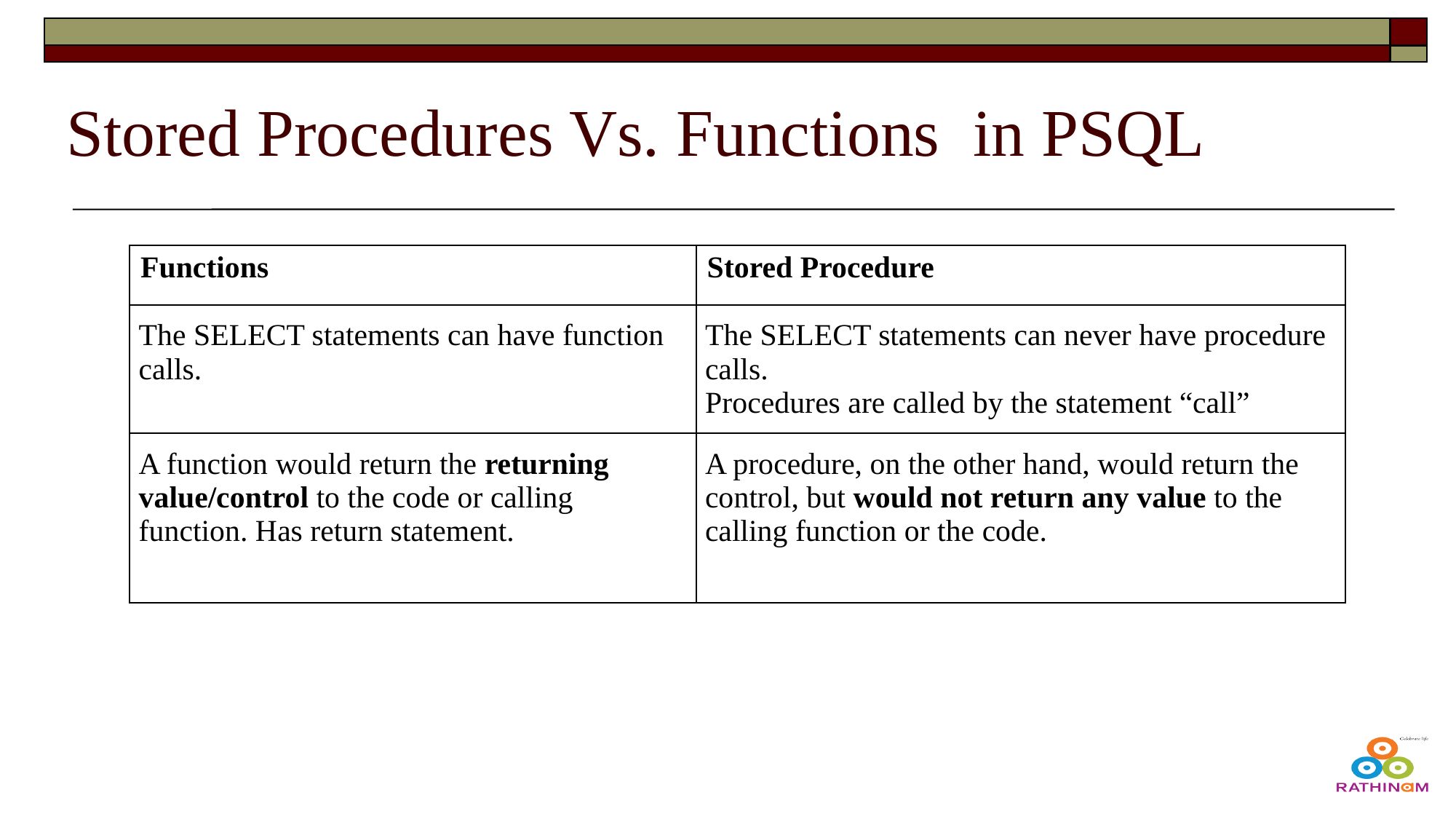

# Stored Procedures Vs. Functions  in PSQL
| Functions | Stored Procedure |
| --- | --- |
| The SELECT statements can have function calls. | The SELECT statements can never have procedure calls. Procedures are called by the statement “call” |
| A function would return the returning value/control to the code or calling function. Has return statement. | A procedure, on the other hand, would return the control, but would not return any value to the calling function or the code. |